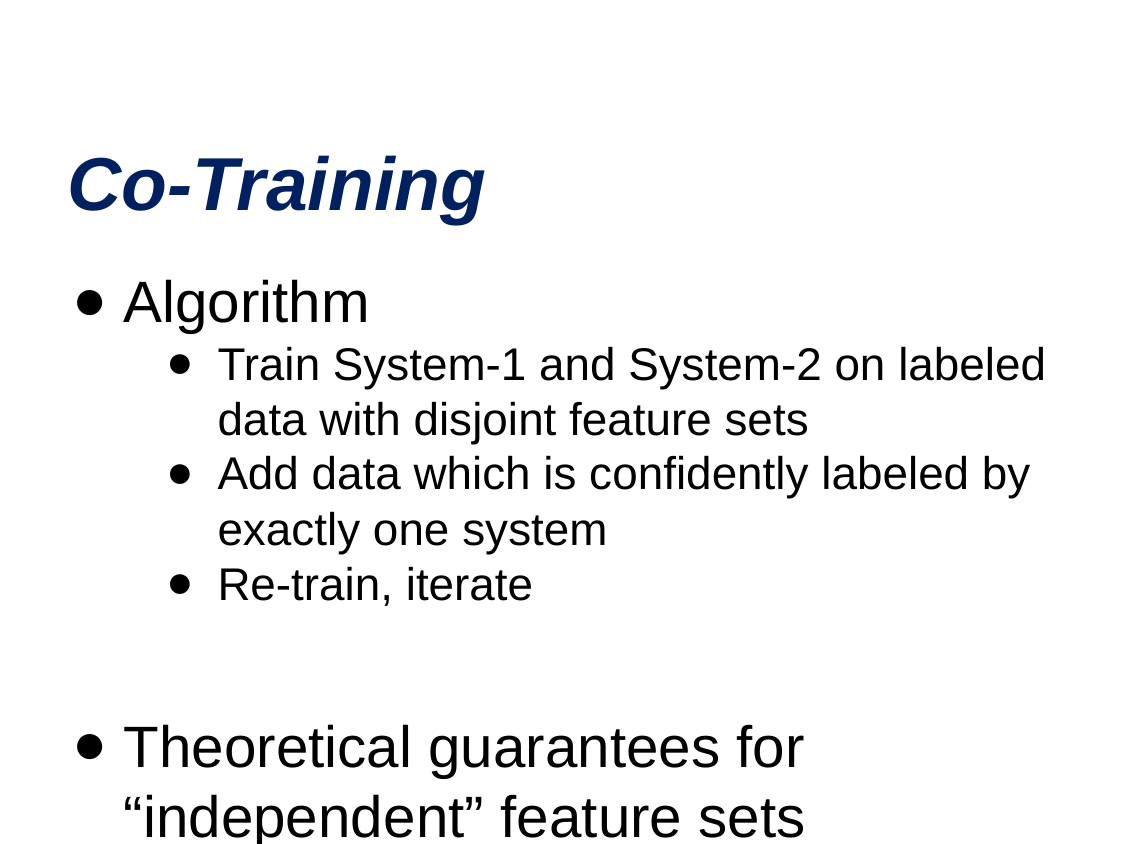

# Co-Training
Algorithm
Train System-1 and System-2 on labeled data with disjoint feature sets
Add data which is confidently labeled by exactly one system
Re-train, iterate

Theoretical guarantees for “independent” feature sets